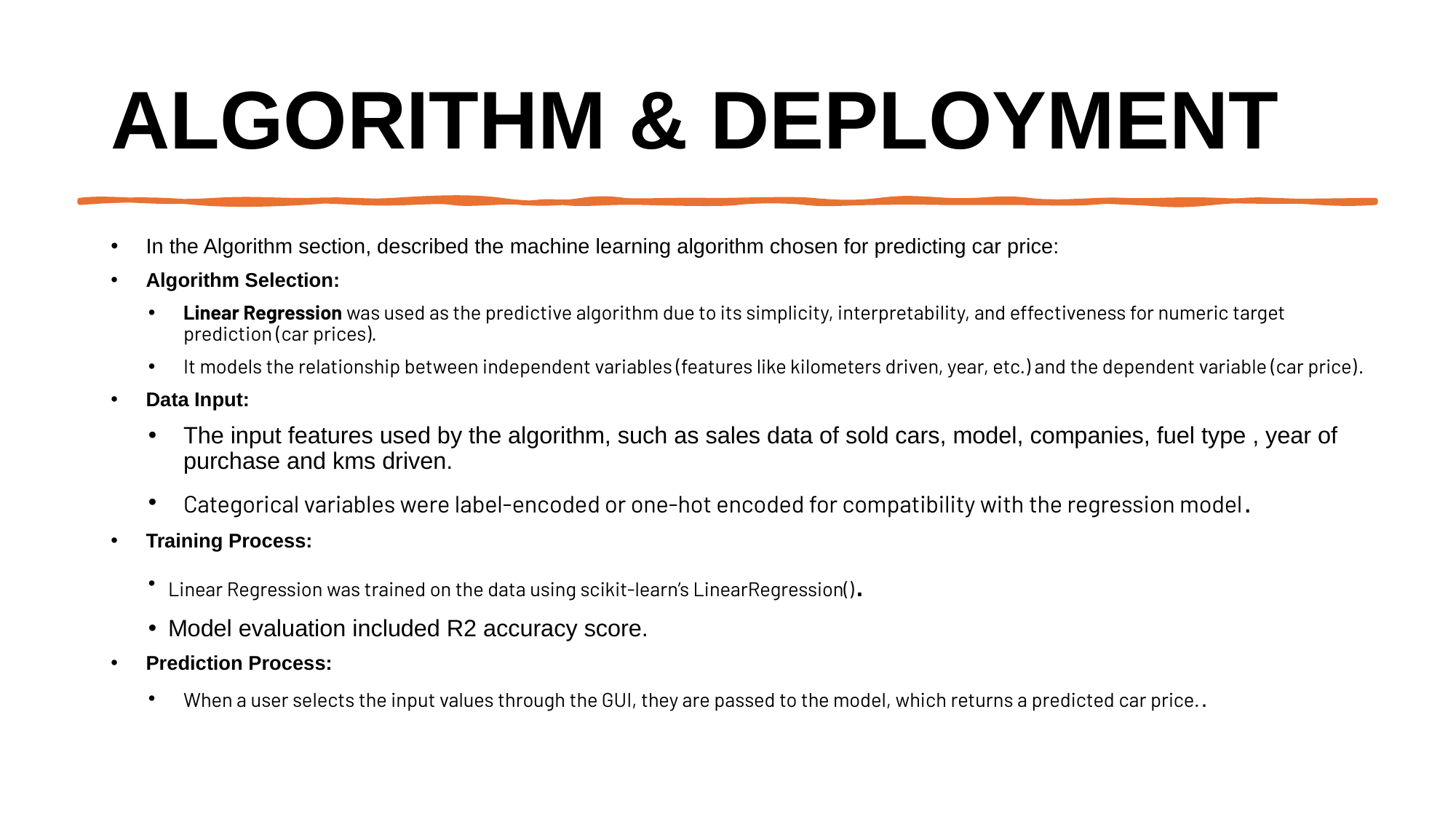

# Algorithm & Deployment

In the Algorithm section, described the machine learning algorithm chosen for predicting car price:
Algorithm Selection:
Linear Regression was used as the predictive algorithm due to its simplicity, interpretability, and effectiveness for numeric target prediction (car prices).
It models the relationship between independent variables (features like kilometers driven, year, etc.) and the dependent variable (car price).
Data Input:
The input features used by the algorithm, such as sales data of sold cars, model, companies, fuel type , year of purchase and kms driven.
Categorical variables were label-encoded or one-hot encoded for compatibility with the regression model.
Training Process:
Linear Regression was trained on the data using scikit-learn’s LinearRegression().
Model evaluation included R2 accuracy score.
Prediction Process:
When a user selects the input values through the GUI, they are passed to the model, which returns a predicted car price..